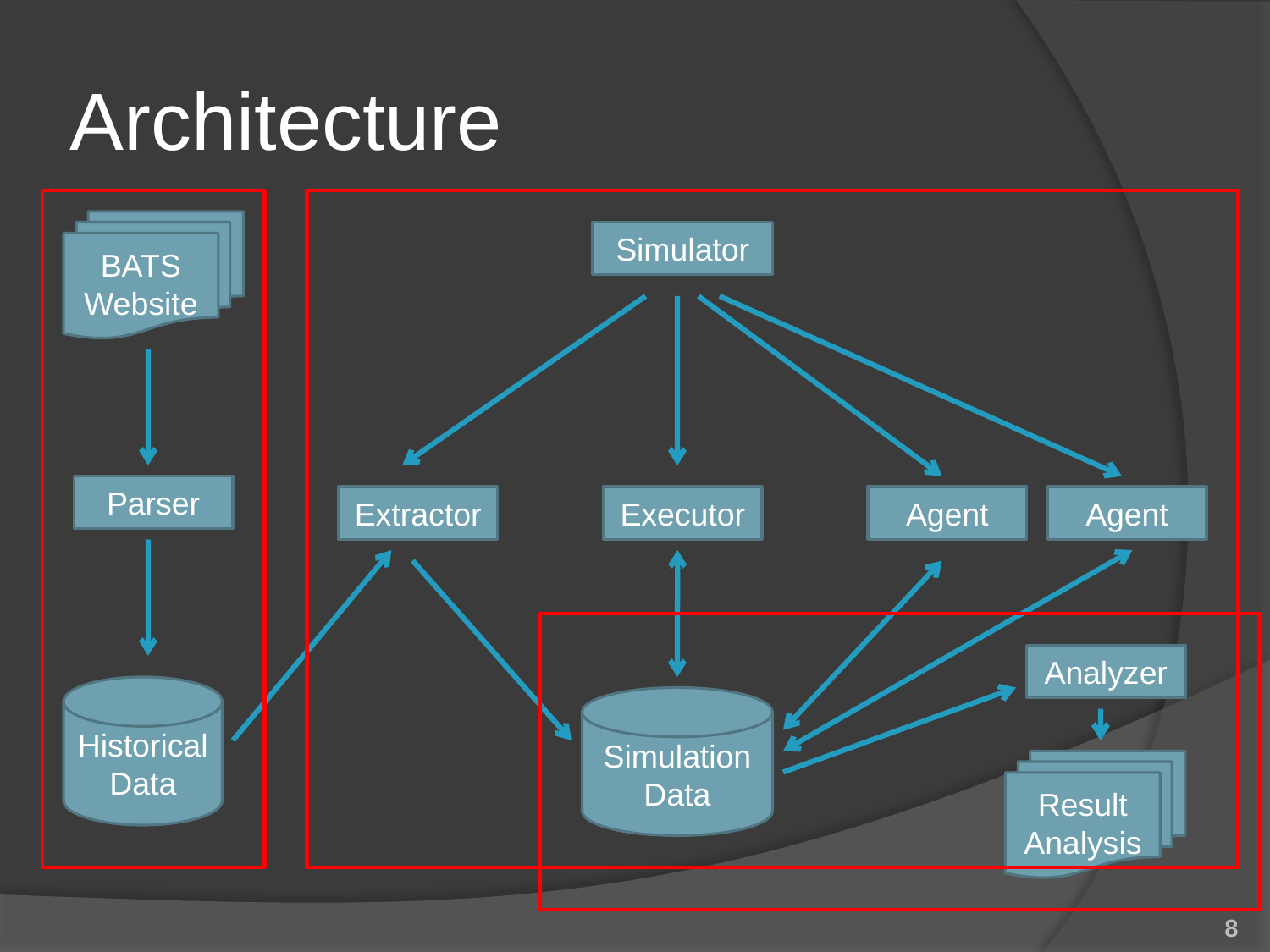

# Architecture

BATS Website
Simulator
Parser
Extractor
Executor
Agent
Agent

Analyzer
Historical Data
Simulation Data
Result Analysis
8